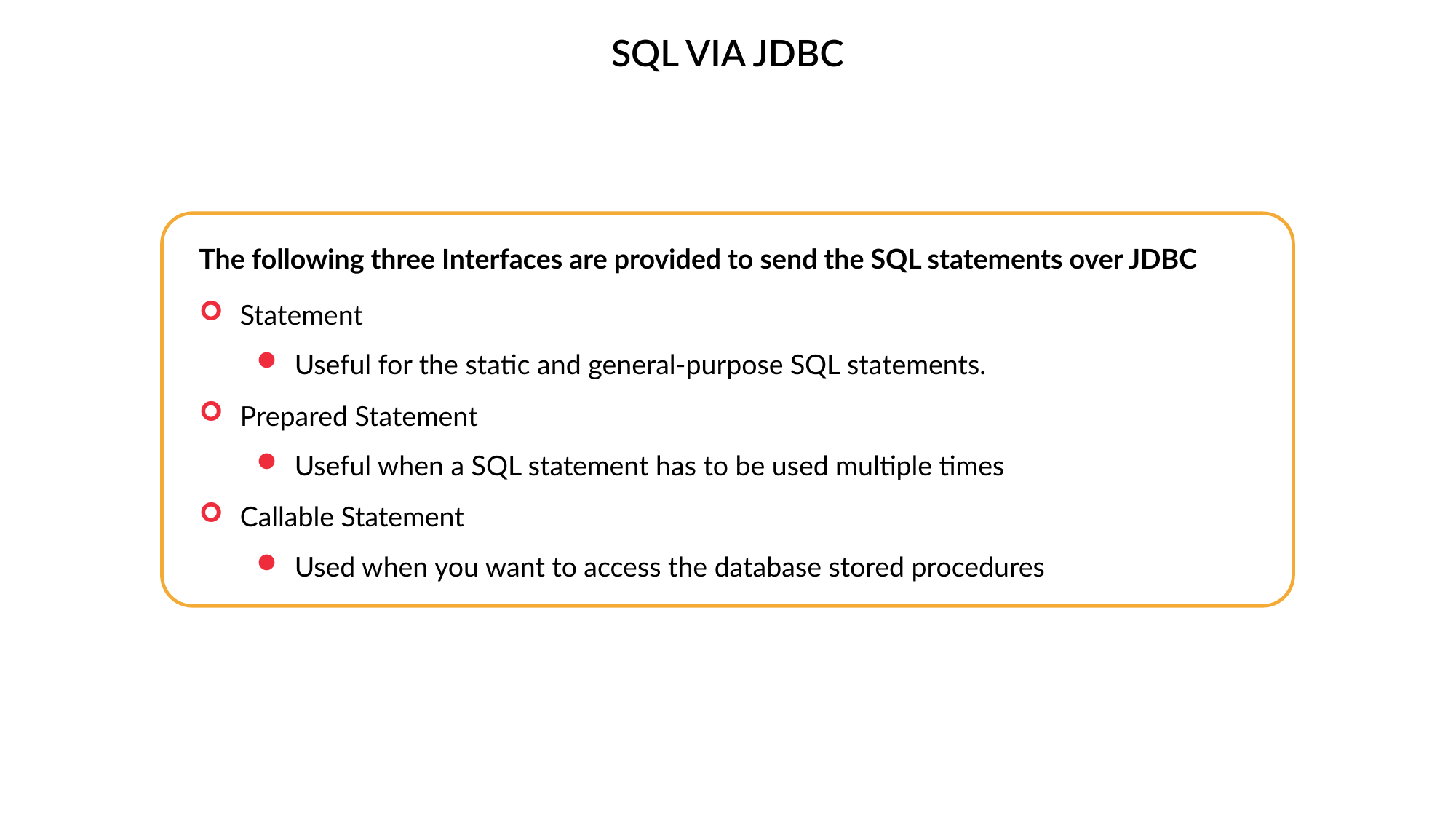

SQL VIA JDBC
The following three Interfaces are provided to send the SQL statements over JDBC
Statement
Useful for the static and general-purpose SQL statements.
Prepared Statement
Useful when a SQL statement has to be used multiple times
Callable Statement
Used when you want to access the database stored procedures